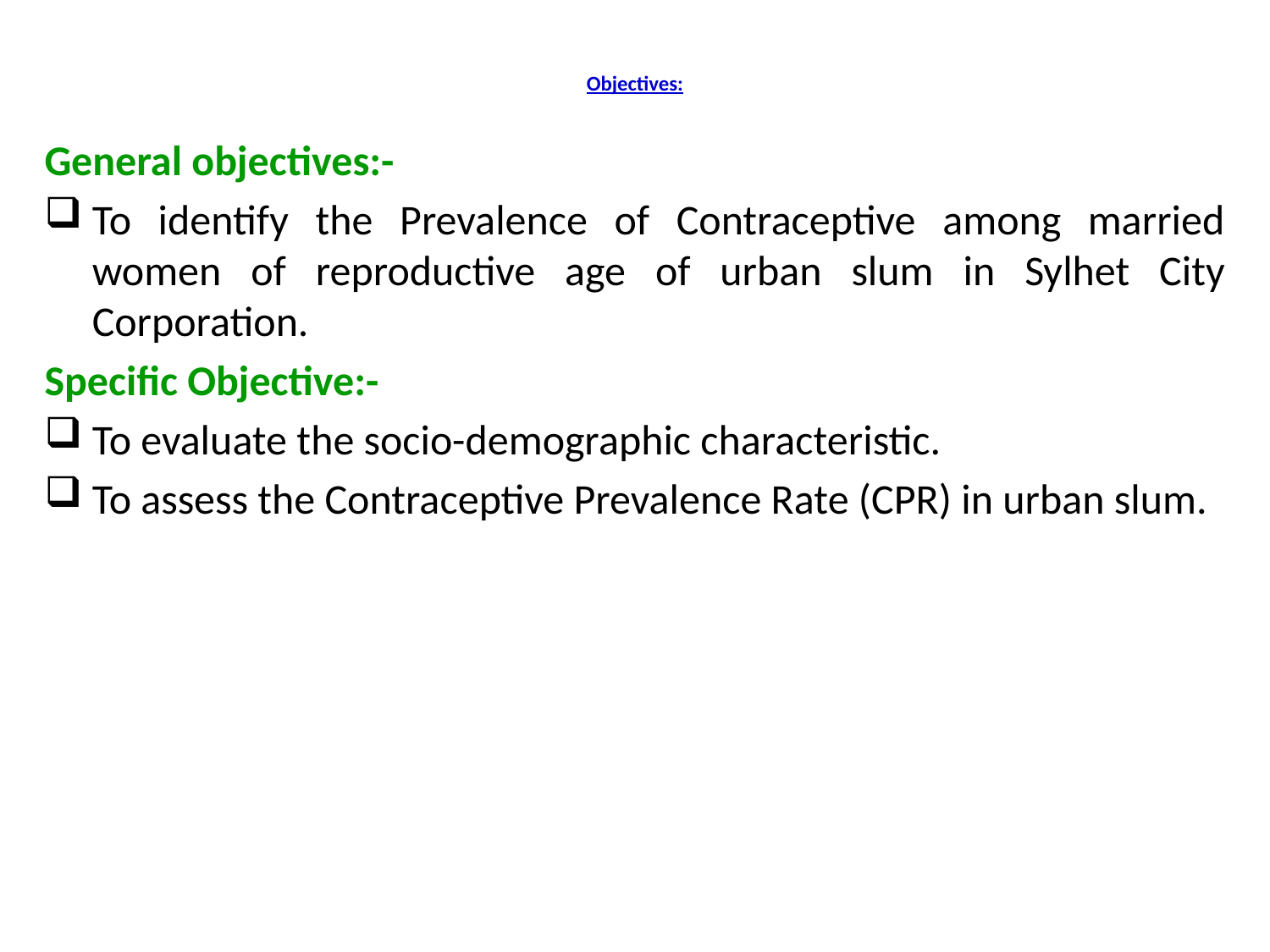

# Objectives:
General objectives:-
To identify the Prevalence of Contraceptive among married women of reproductive age of urban slum in Sylhet City Corporation.
Specific Objective:-
To evaluate the socio-demographic characteristic.
To assess the Contraceptive Prevalence Rate (CPR) in urban slum.